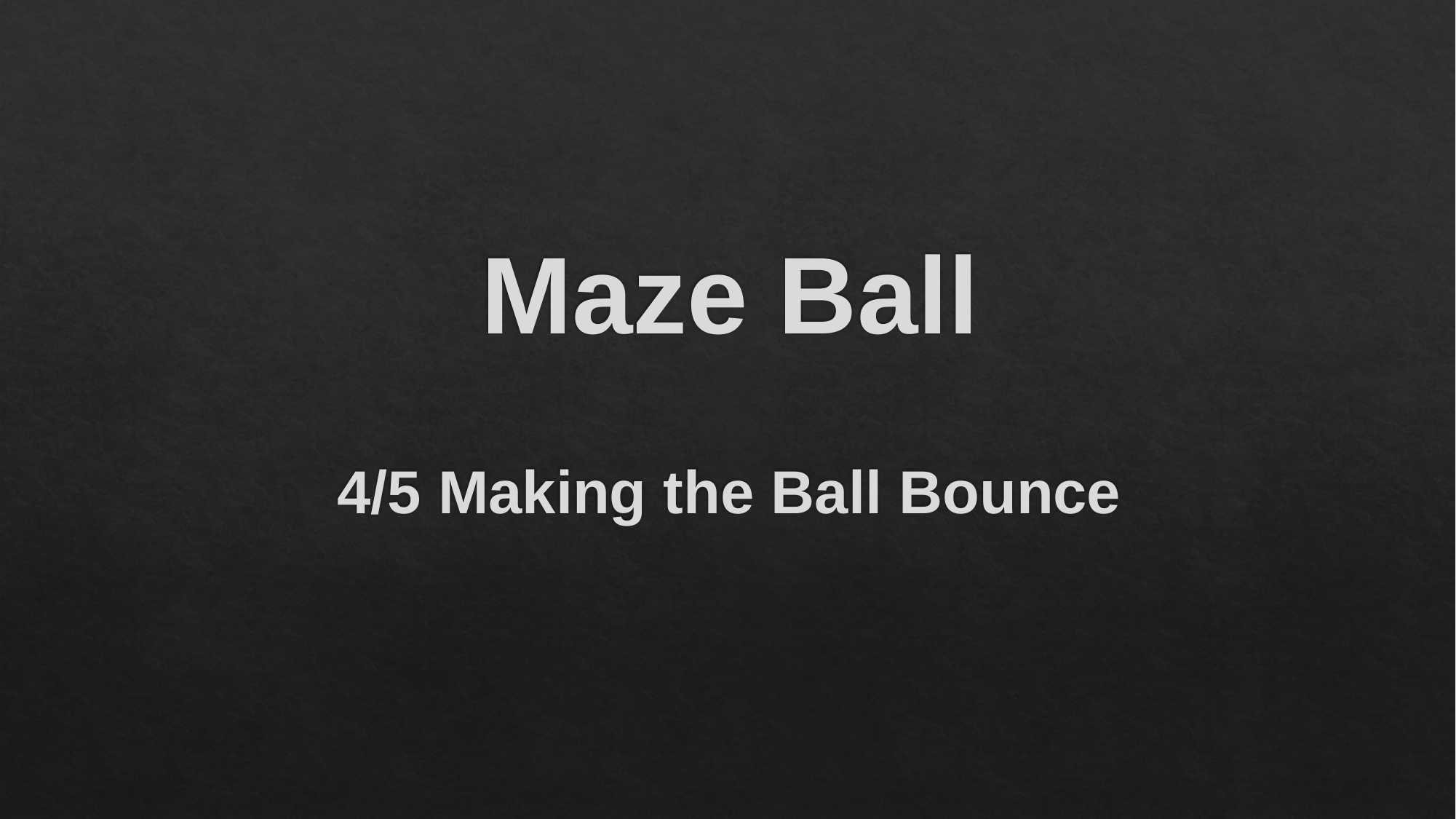

# Maze Ball
4/5 Making the Ball Bounce